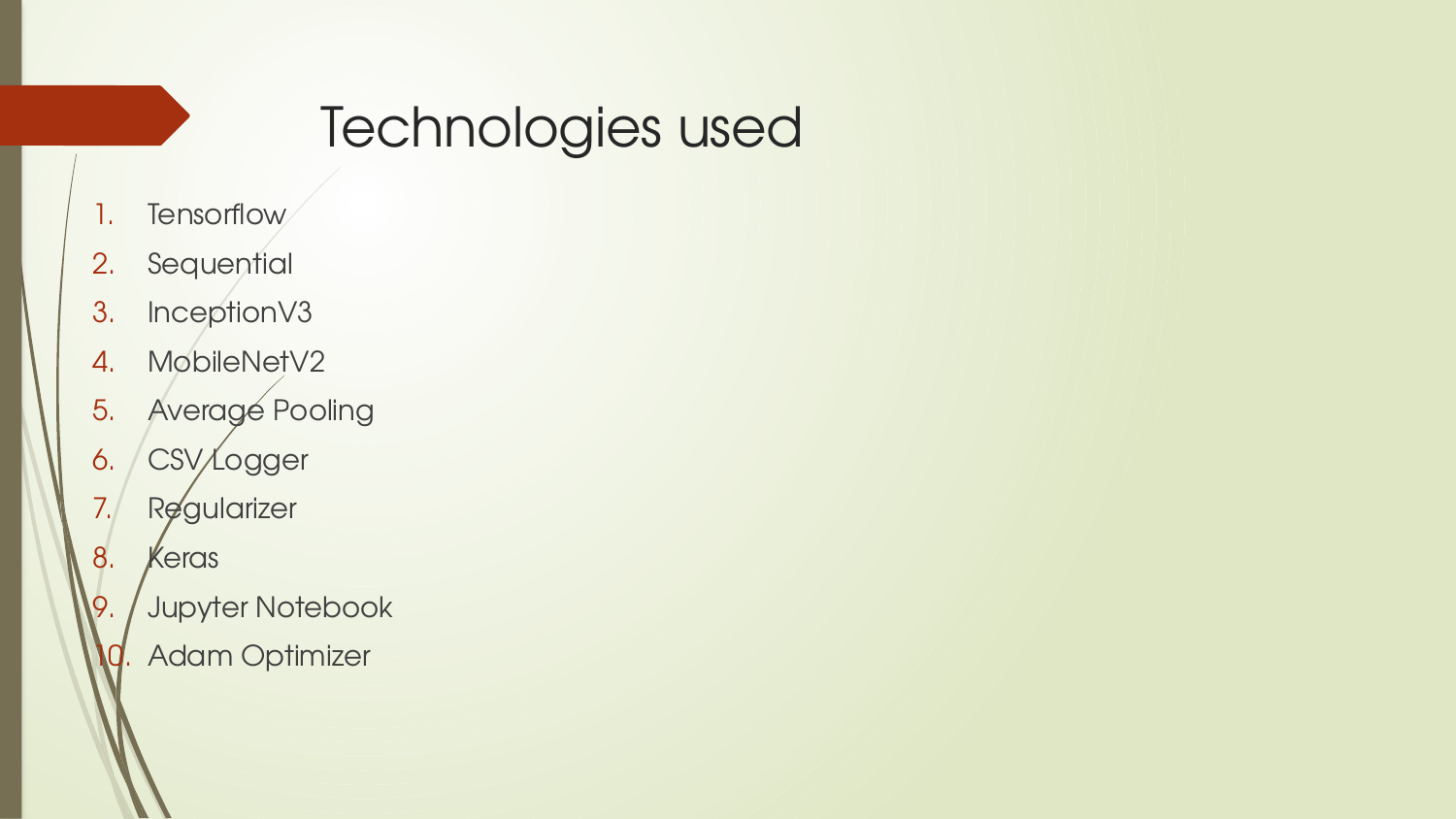

# Technologies used
Tensorflow
Sequential
InceptionV3
MobileNetV2
Average Pooling
CSV Logger
Regularizer
Keras
Jupyter Notebook
Adam Optimizer